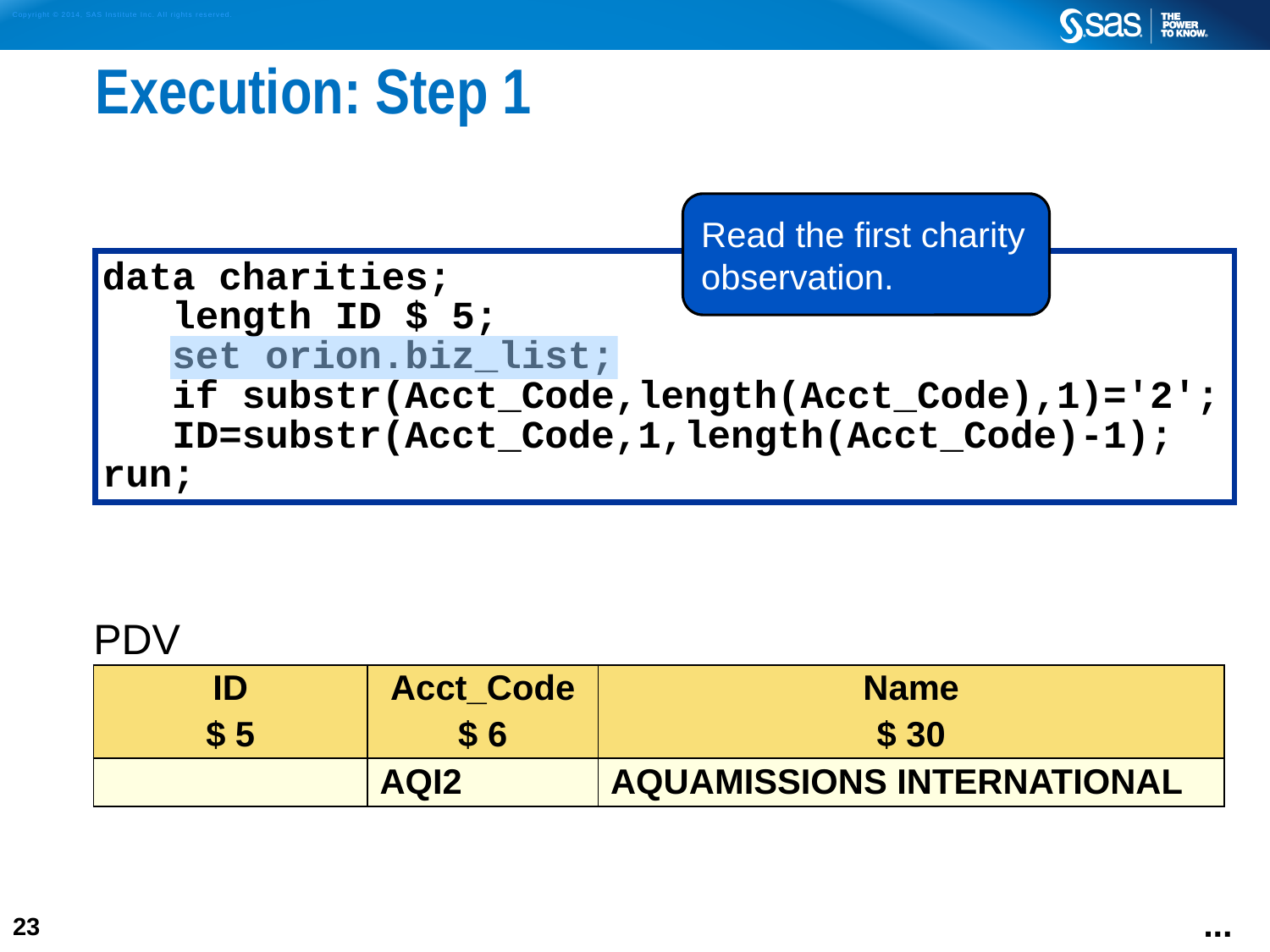

# Execution: Step 1
Read the first charity observation.
data charities;
   length ID $ 5;
   set orion.biz_list;
   if substr(Acct_Code,length(Acct_Code),1)='2';
   ID=substr(Acct_Code,1,length(Acct_Code)-1);
run;

| PDV |  |  |
| --- | --- | --- |
| ID $ 5 | Acct\_Code $ 6 | Name $ 30 |
|  | AQI2 | AQUAMISSIONS INTERNATIONAL |
...
23